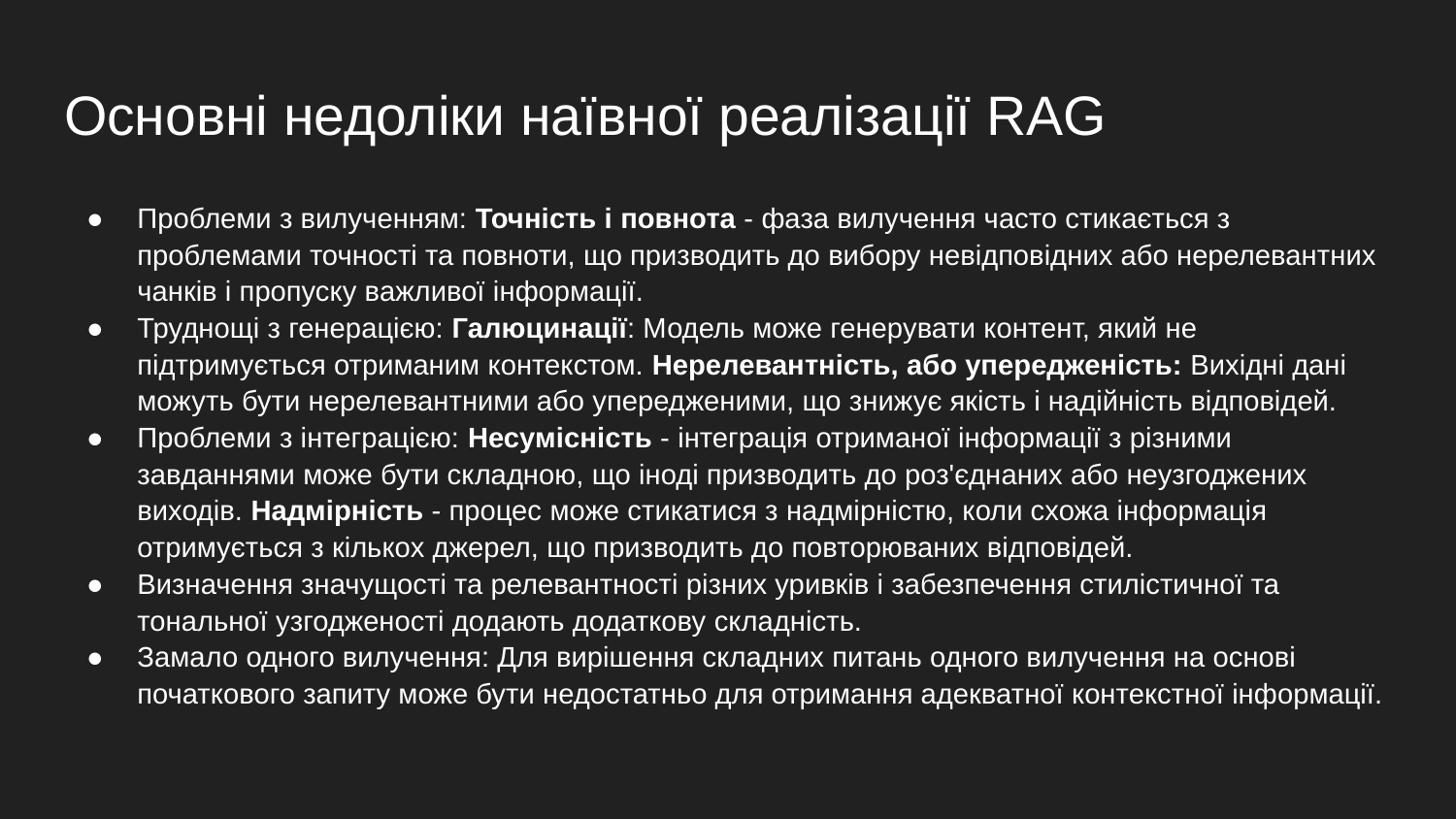

# Основні недоліки наївної реалізації RAG
Проблеми з вилученням: Точність і повнота - фаза вилучення часто стикається з проблемами точності та повноти, що призводить до вибору невідповідних або нерелевантних чанків і пропуску важливої інформації.
Труднощі з генерацією: Галюцинації: Модель може генерувати контент, який не підтримується отриманим контекстом. Нерелевантність, або упередженість: Вихідні дані можуть бути нерелевантними або упередженими, що знижує якість і надійність відповідей.
Проблеми з інтеграцією: Несумісність - інтеграція отриманої інформації з різними завданнями може бути складною, що іноді призводить до роз'єднаних або неузгоджених виходів. Надмірність - процес може стикатися з надмірністю, коли схожа інформація отримується з кількох джерел, що призводить до повторюваних відповідей.
Визначення значущості та релевантності різних уривків і забезпечення стилістичної та тональної узгодженості додають додаткову складність.
Замало одного вилучення: Для вирішення складних питань одного вилучення на основі початкового запиту може бути недостатньо для отримання адекватної контекстної інформації.